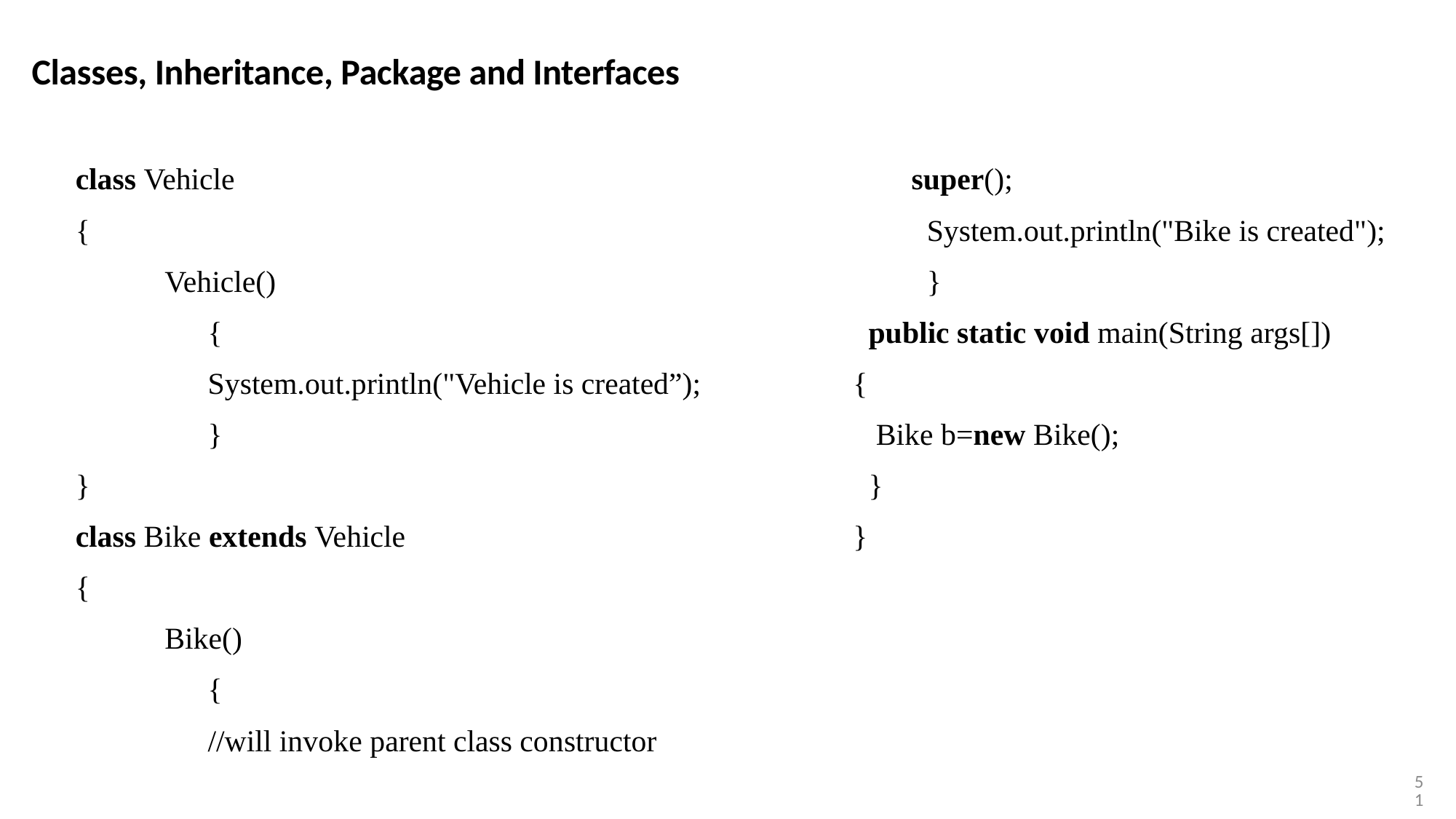

Classes, Inheritance, Package and Interfaces
class Vehicle
{
  Vehicle()
{
System.out.println("Vehicle is created”);
}
}
class Bike extends Vehicle
{
  Bike()
{
//will invoke parent class constructor
super();
  System.out.println("Bike is created");
  }
  public static void main(String args[])
{
   Bike b=new Bike();
  }
}
51